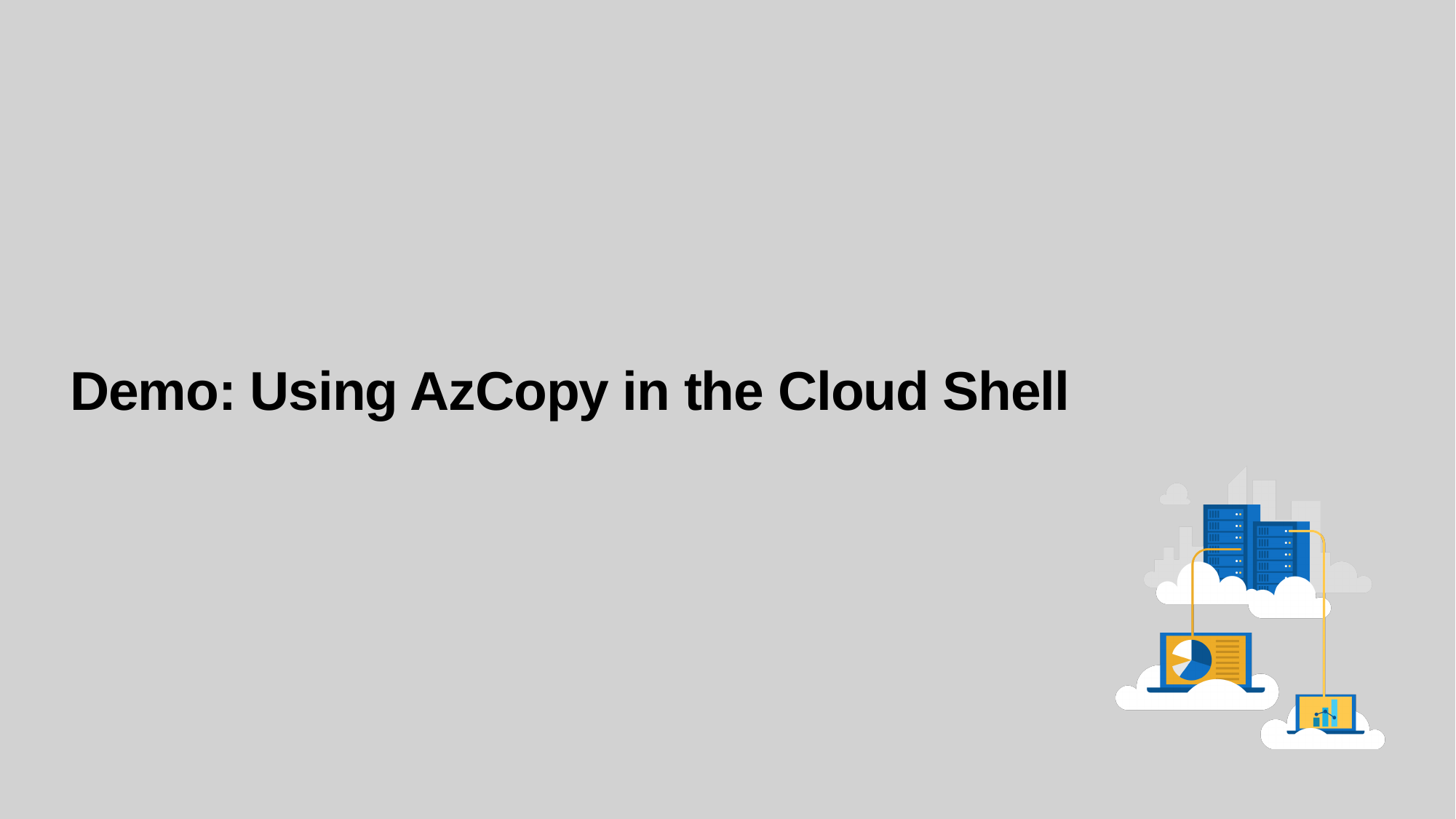

# Demo: Using AzCopy in the Cloud Shell